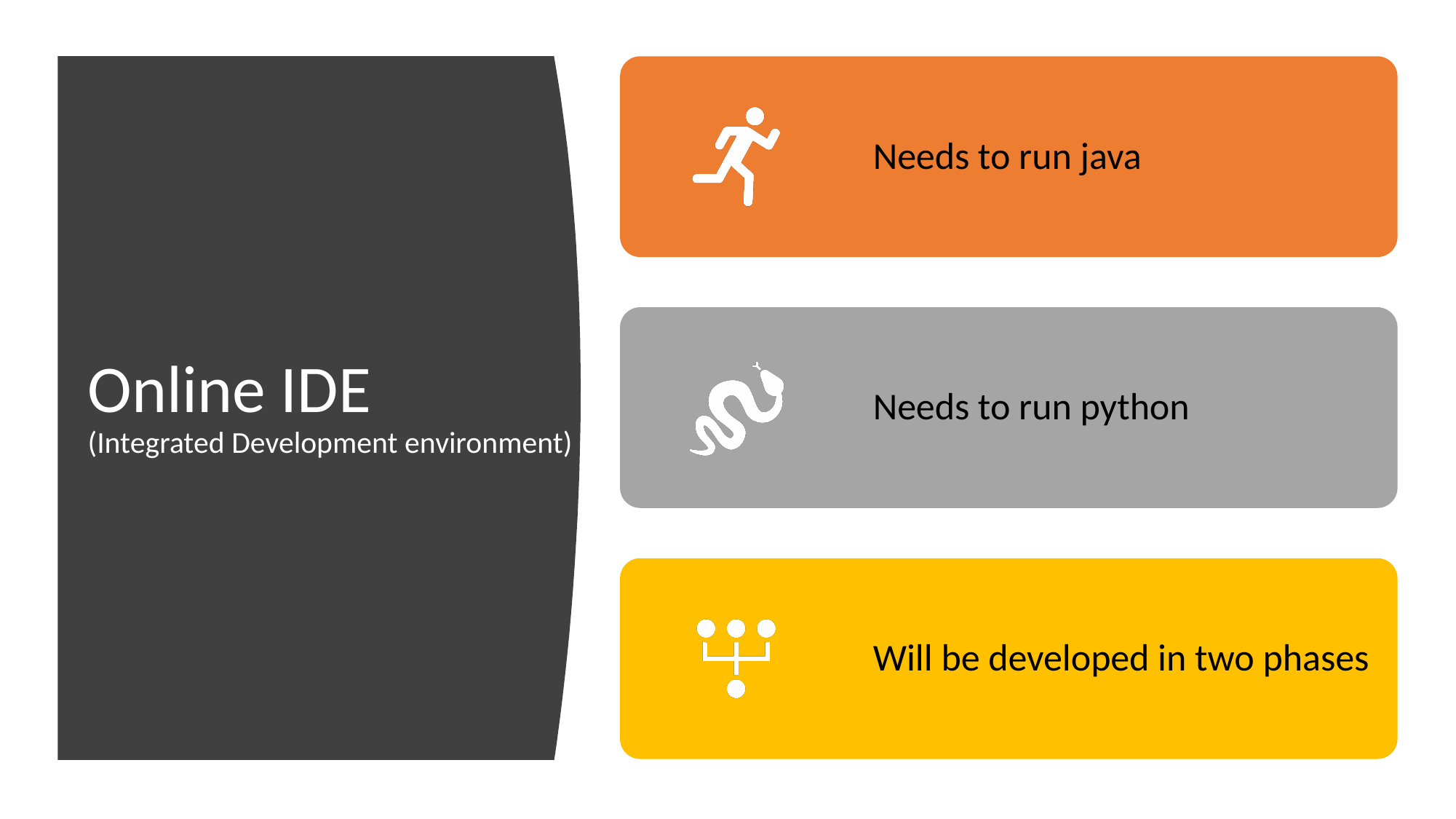

Needs to run java
Needs to run python
Will be developed in two phases

# Online IDE (Integrated Development environment)